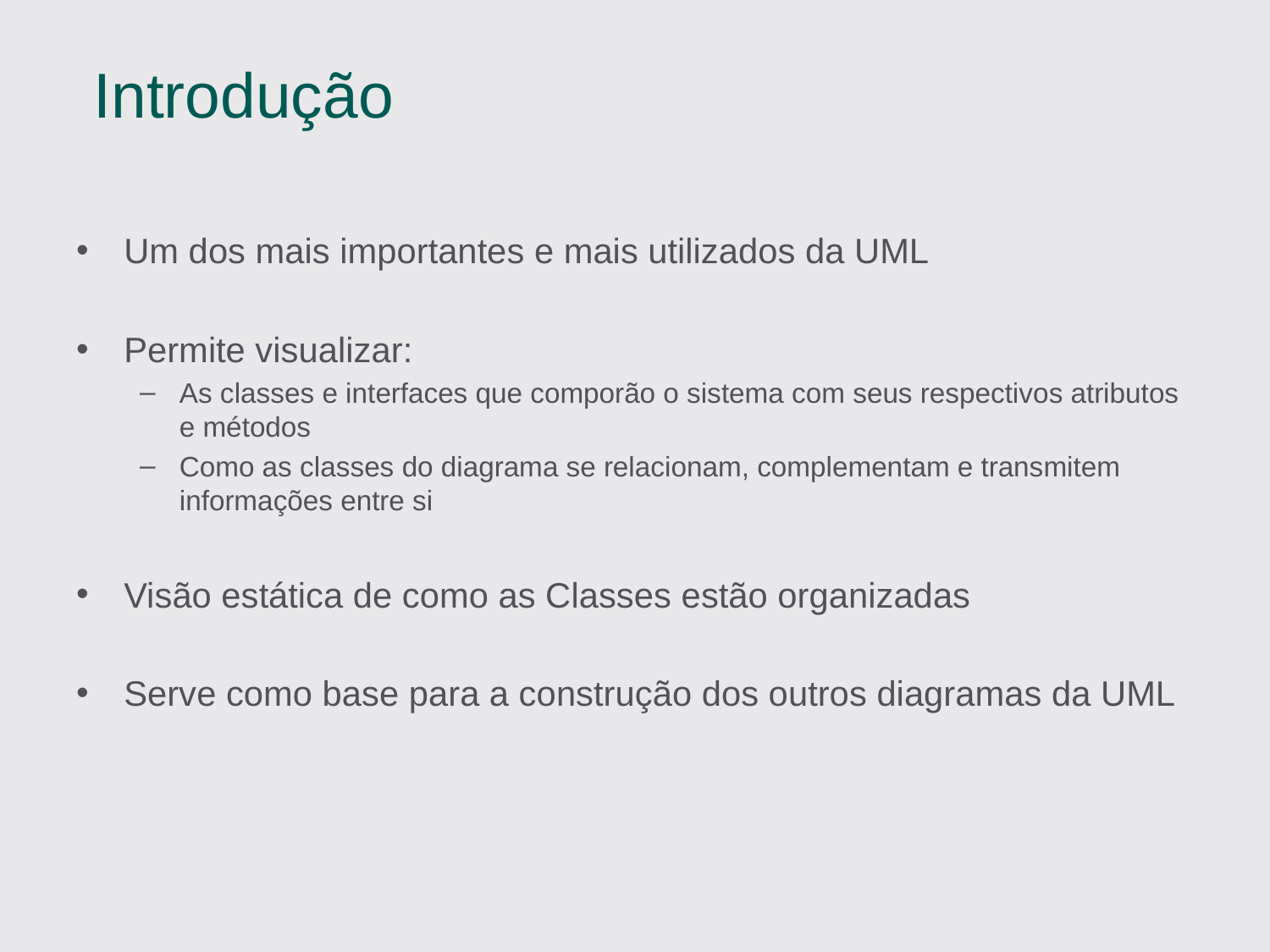

# Introdução
Um dos mais importantes e mais utilizados da UML

Permite visualizar:
As classes e interfaces que comporão o sistema com seus respectivos atributos e métodos
Como as classes do diagrama se relacionam, complementam e transmitem informações entre si

Visão estática de como as Classes estão organizadas

Serve como base para a construção dos outros diagramas da UML